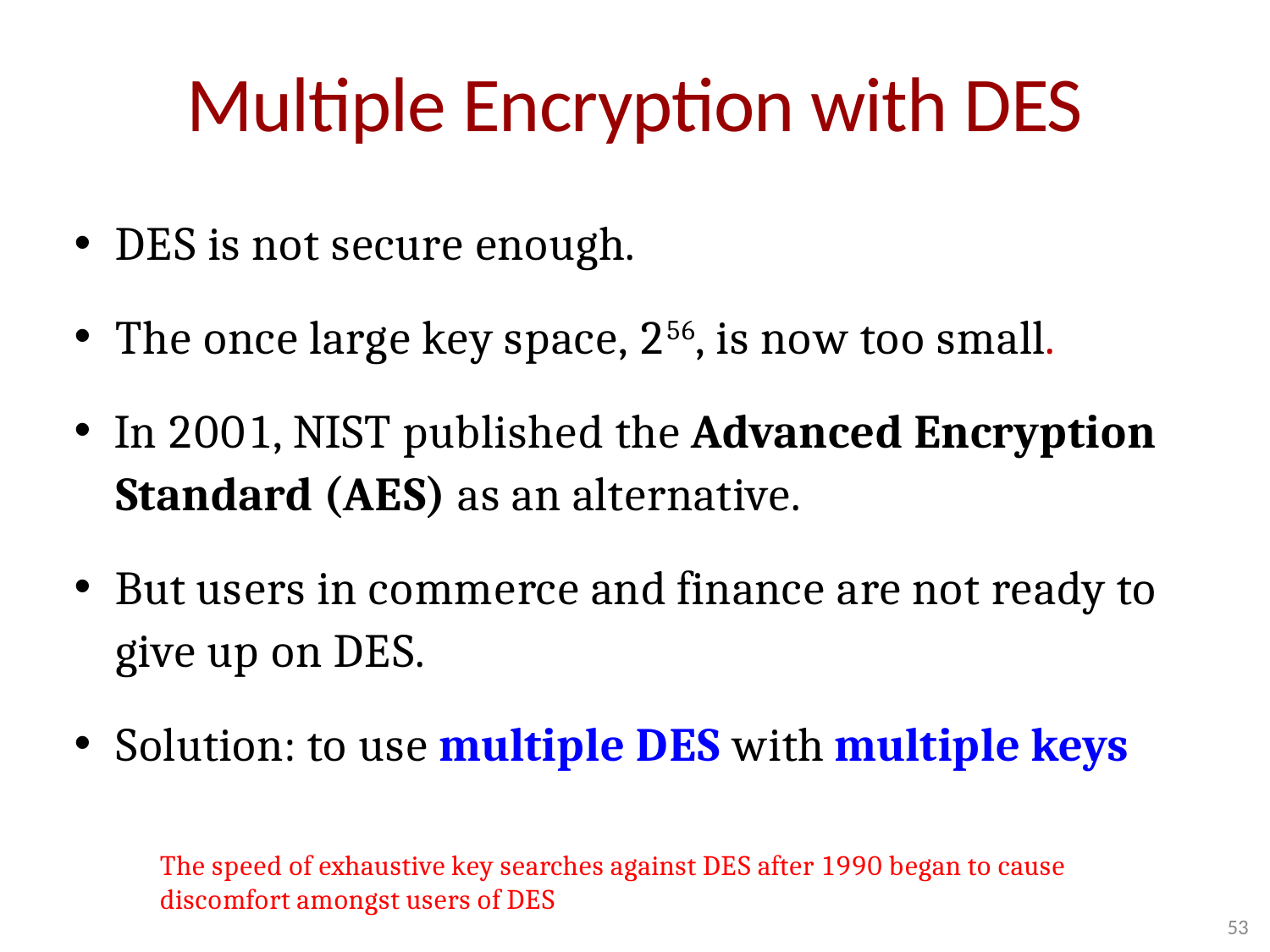

# Multiple Encryption with DES
DES is not secure enough.

The once large key space, 256, is now too small.

In 2001, NIST published the Advanced Encryption Standard (AES) as an alternative.

But users in commerce and finance are not ready to give up on DES.

Solution: to use multiple DES with multiple keys
The speed of exhaustive key searches against DES after 1990 began to cause discomfort amongst users of DES
53